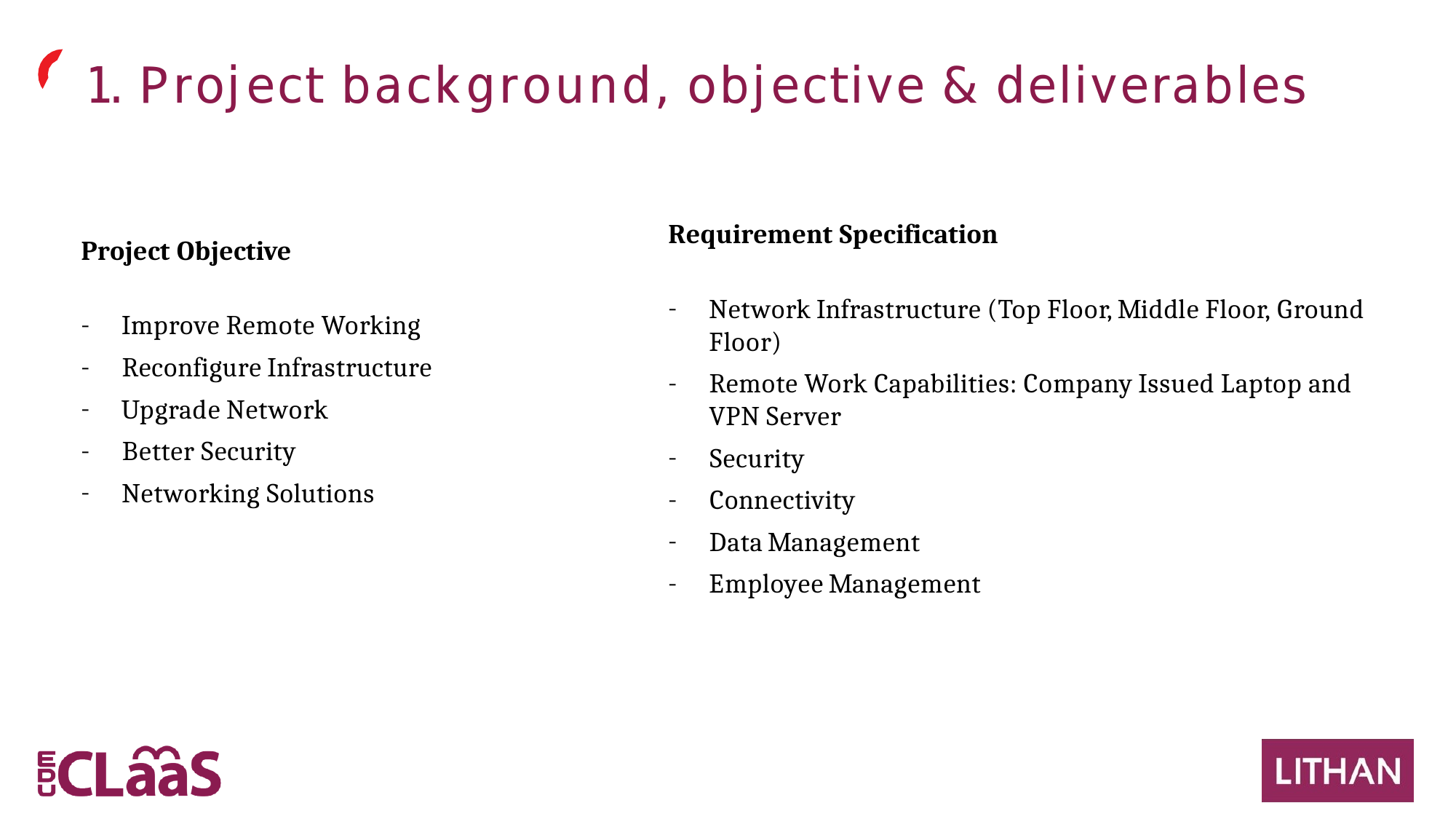

# 1. Project background, objective & deliverables
Requirement Specification

Network Infrastructure (Top Floor, Middle Floor, Ground Floor)
Remote Work Capabilities: Company Issued Laptop and VPN Server
Security
Connectivity
Data Management
Employee Management
Project Objective

Improve Remote Working
Reconfigure Infrastructure
Upgrade Network
Better Security
Networking Solutions